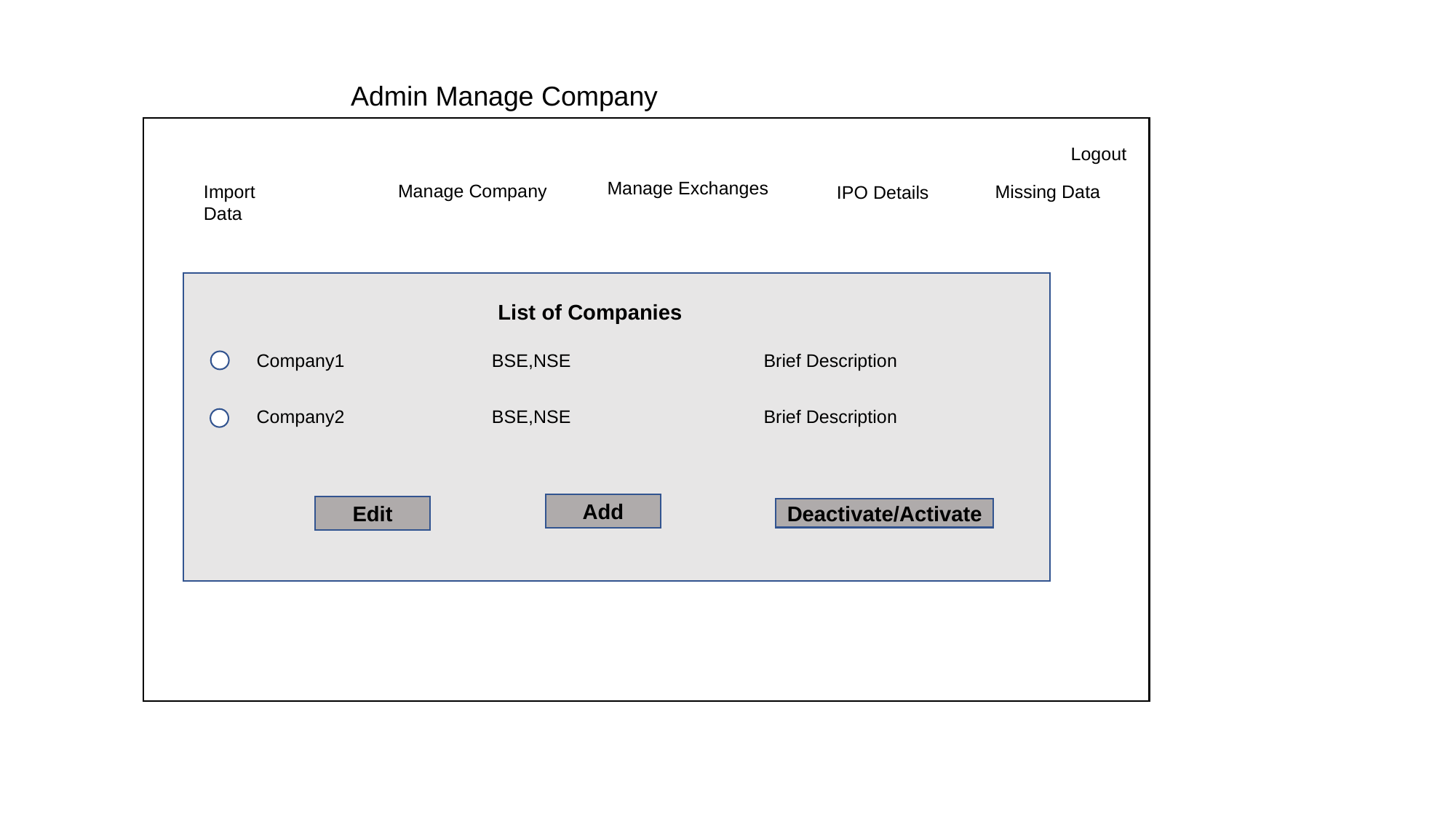

Admin Manage Company

Logout
Manage Exchanges
Manage Company
Import Data
Missing Data
IPO Details

List of Companies
Company1                             BSE,NSE                                      Brief Description

Company2                             BSE,NSE                                      Brief Description

Add
Edit
Deactivate/Activate